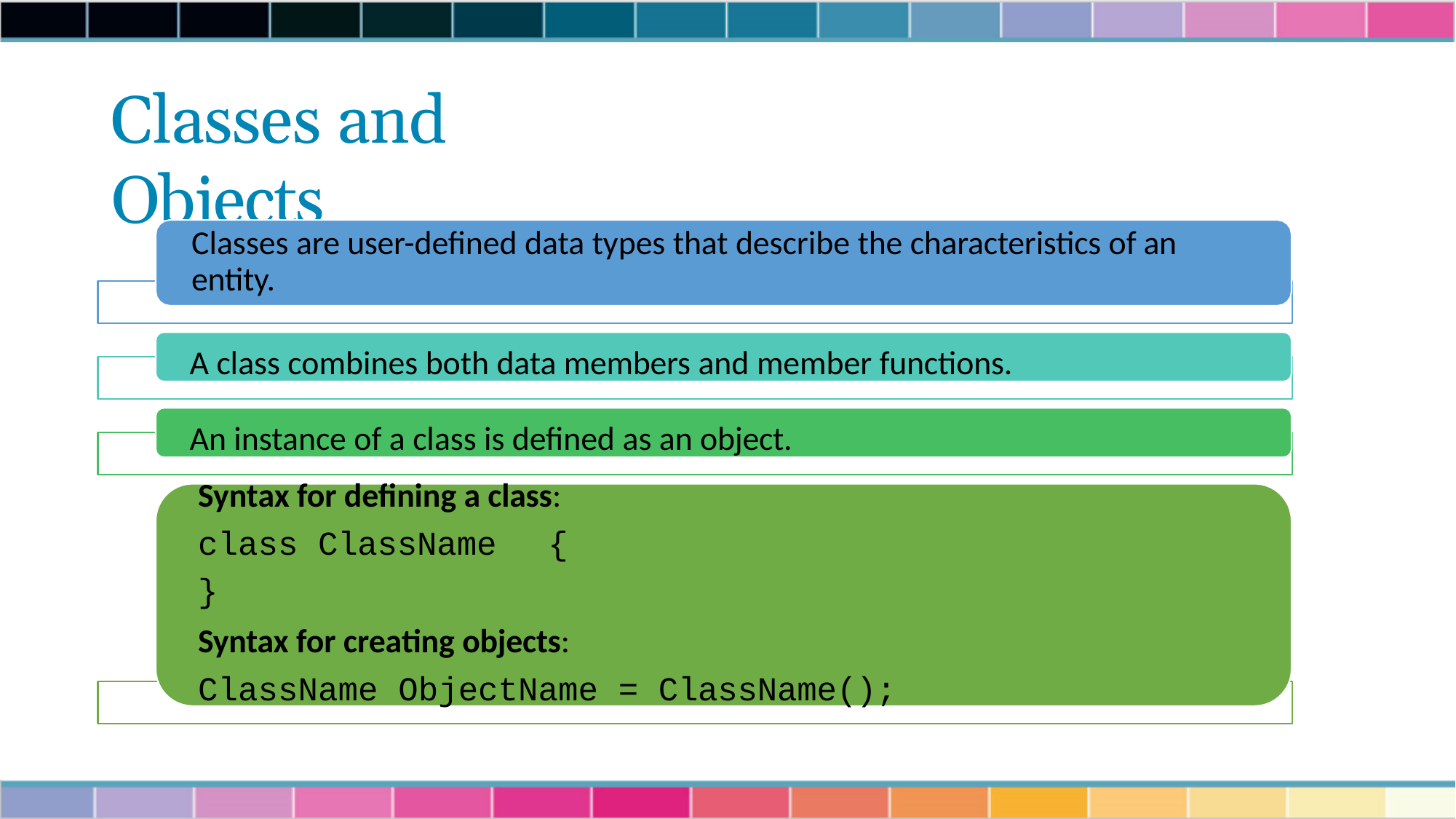

# Classes and Objects
Classes are user-defined data types that describe the characteristics of an entity.
A class combines both data members and member functions. An instance of a class is defined as an object.
Syntax for defining a class:
class ClassName	{
}
Syntax for creating objects:
ClassName ObjectName = ClassName();